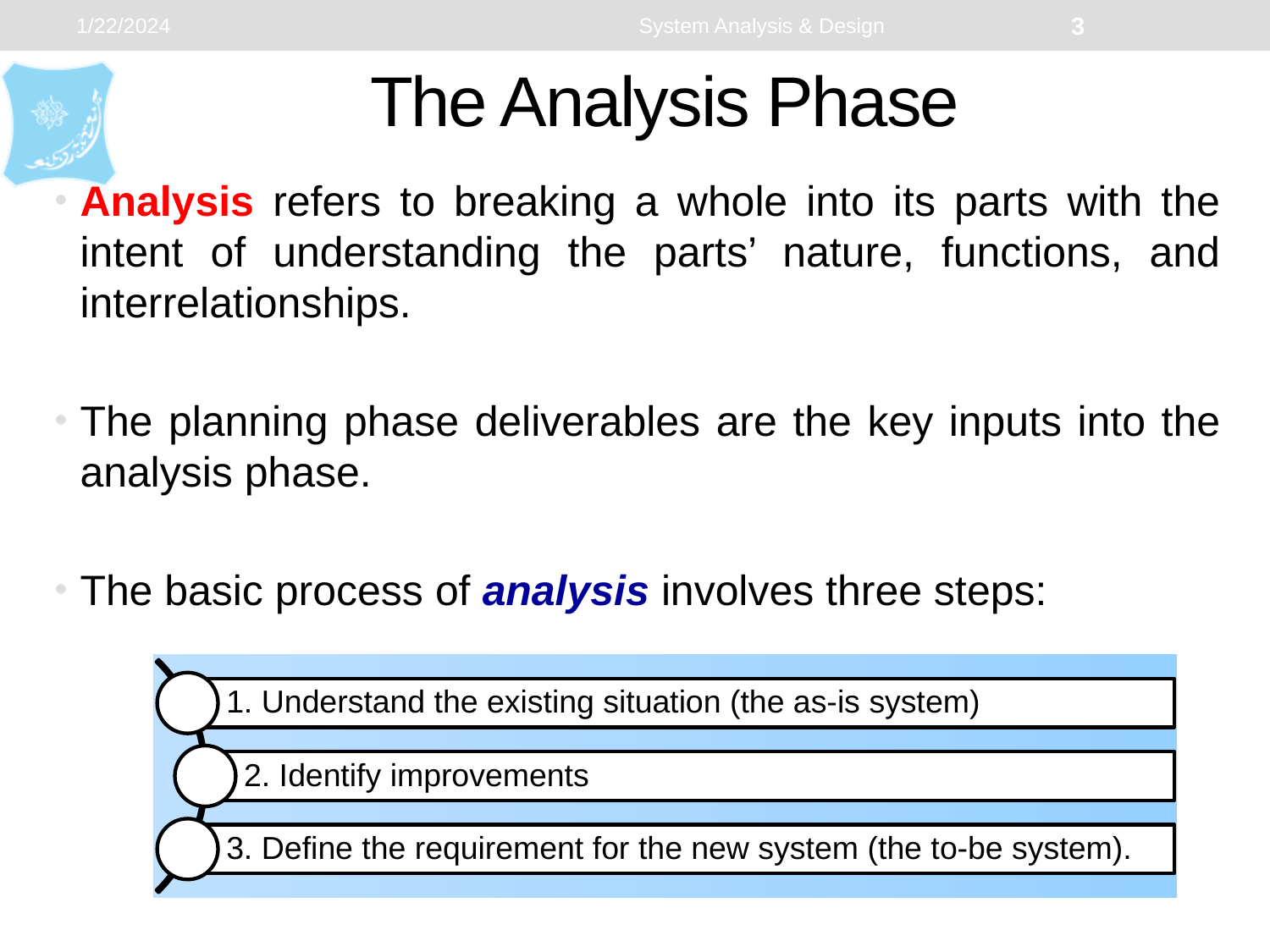

1/22/2024
System Analysis & Design
3
# The Analysis Phase
Analysis refers to breaking a whole into its parts with the intent of understanding the parts’ nature, functions, and interrelationships.

The planning phase deliverables are the key inputs into the analysis phase.

The basic process of analysis involves three steps:

1. Understand the existing situation (the as-is system)
2. Identify improvements
3. Define the requirement for the new system (the to-be system).